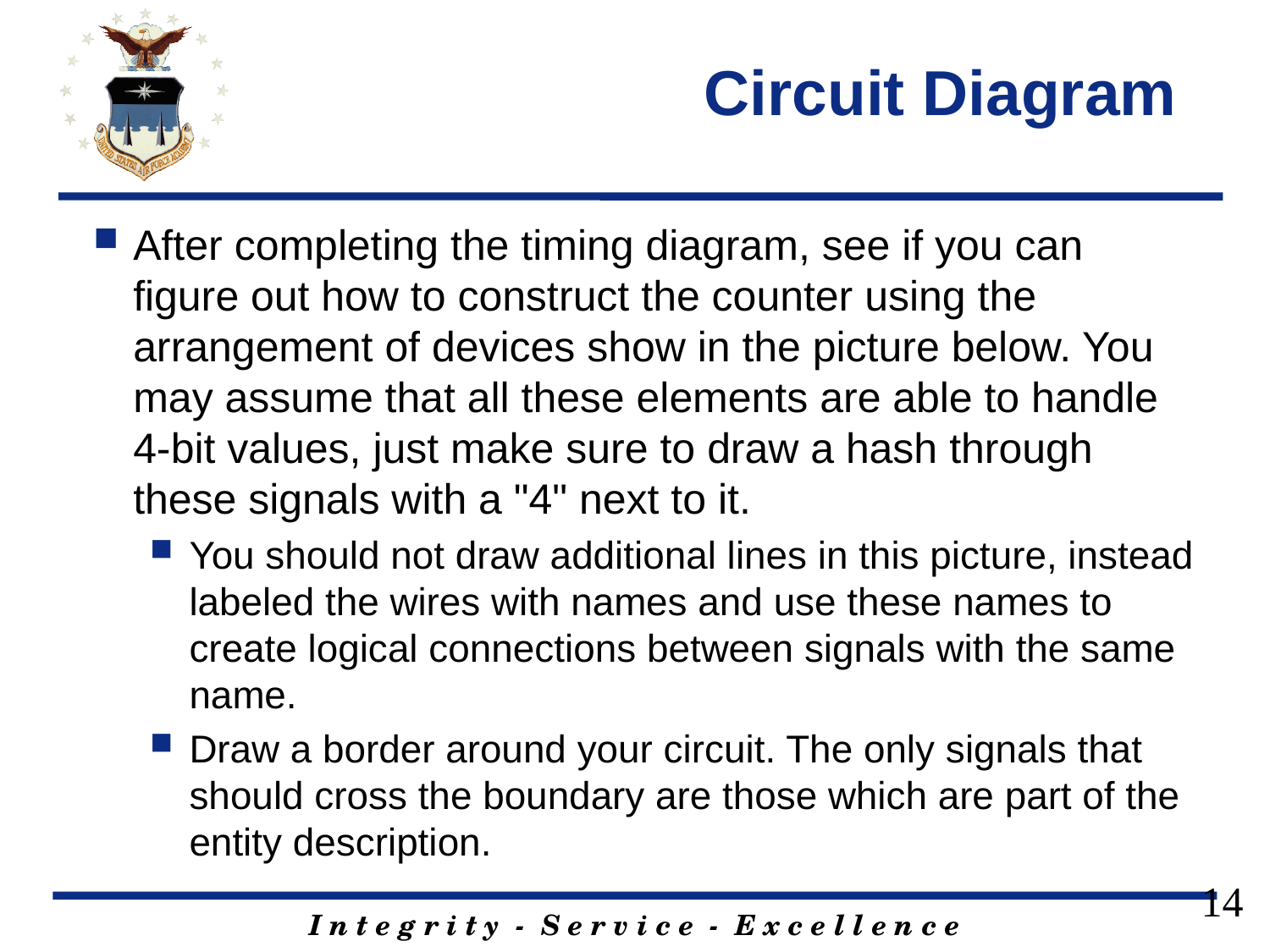

# Circuit Diagram
After completing the timing diagram, see if you can figure out how to construct the counter using the arrangement of devices show in the picture below. You may assume that all these elements are able to handle 4-bit values, just make sure to draw a hash through these signals with a "4" next to it.
You should not draw additional lines in this picture, instead labeled the wires with names and use these names to create logical connections between signals with the same name.
Draw a border around your circuit. The only signals that should cross the boundary are those which are part of the entity description.
14